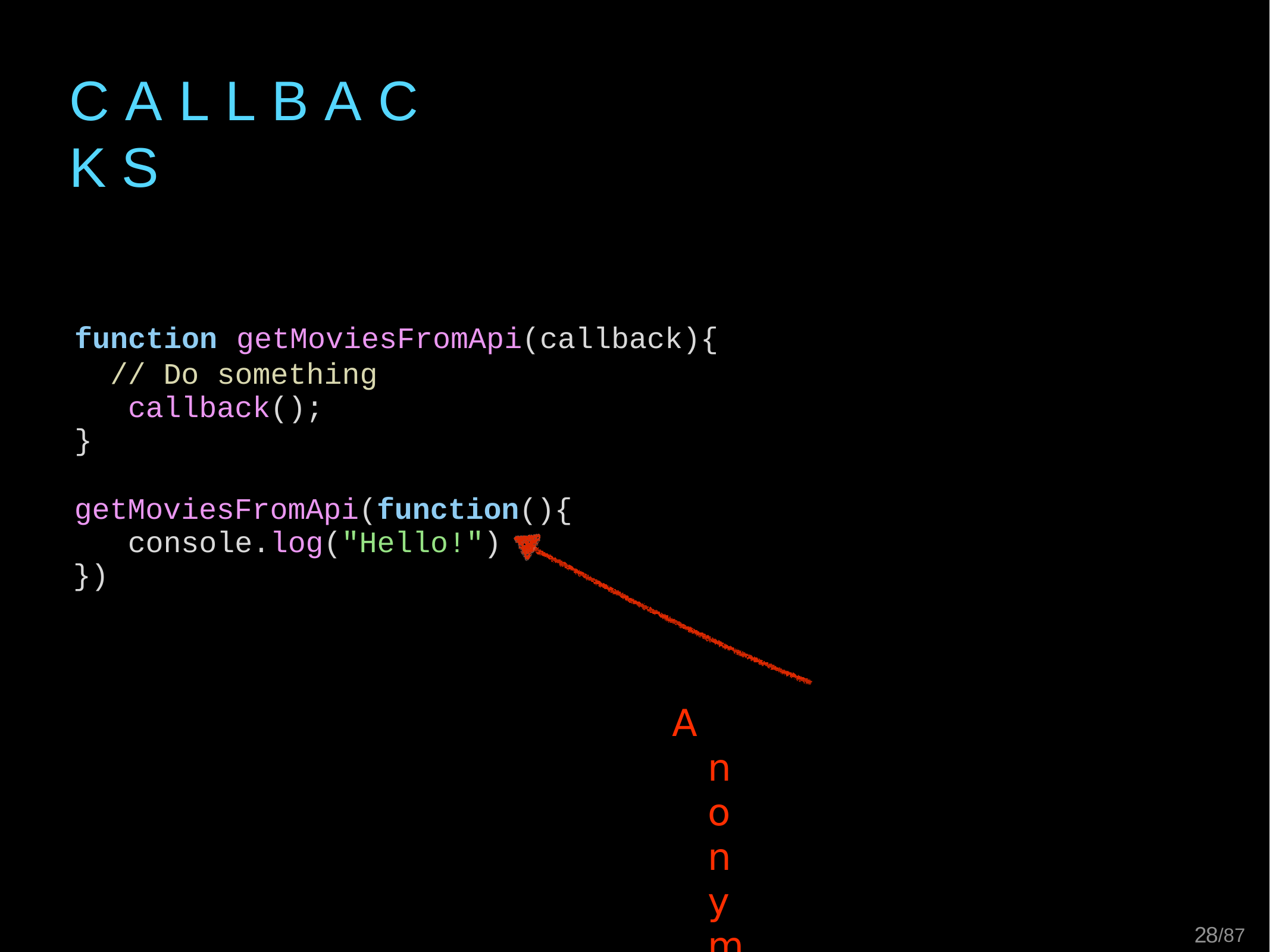

# C A L L B A C K S
function	getMoviesFromApi(callback){
// Do something  callback();
}

getMoviesFromApi(function(){  console.log("Hello!")
})

Anonymous callback
function(){  console.log("Hello!")
}

28/87